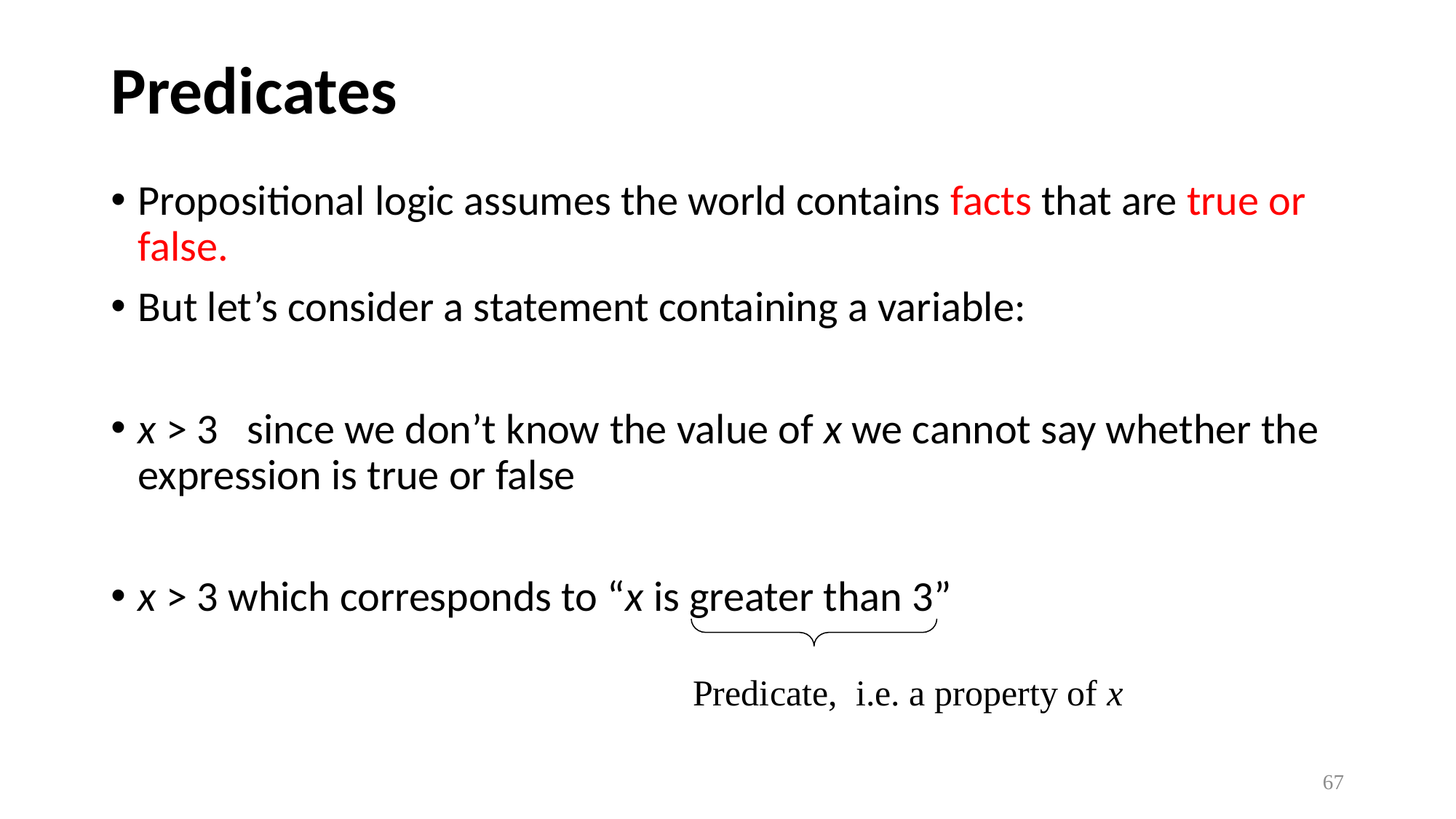

# Predicates
Propositional logic assumes the world contains facts that are true or false.
But let’s consider a statement containing a variable:

x > 3   since we don’t know the value of x we cannot say whether the expression is true or false

x > 3 which corresponds to “x is greater than 3”

Predicate,  i.e. a property of x
67